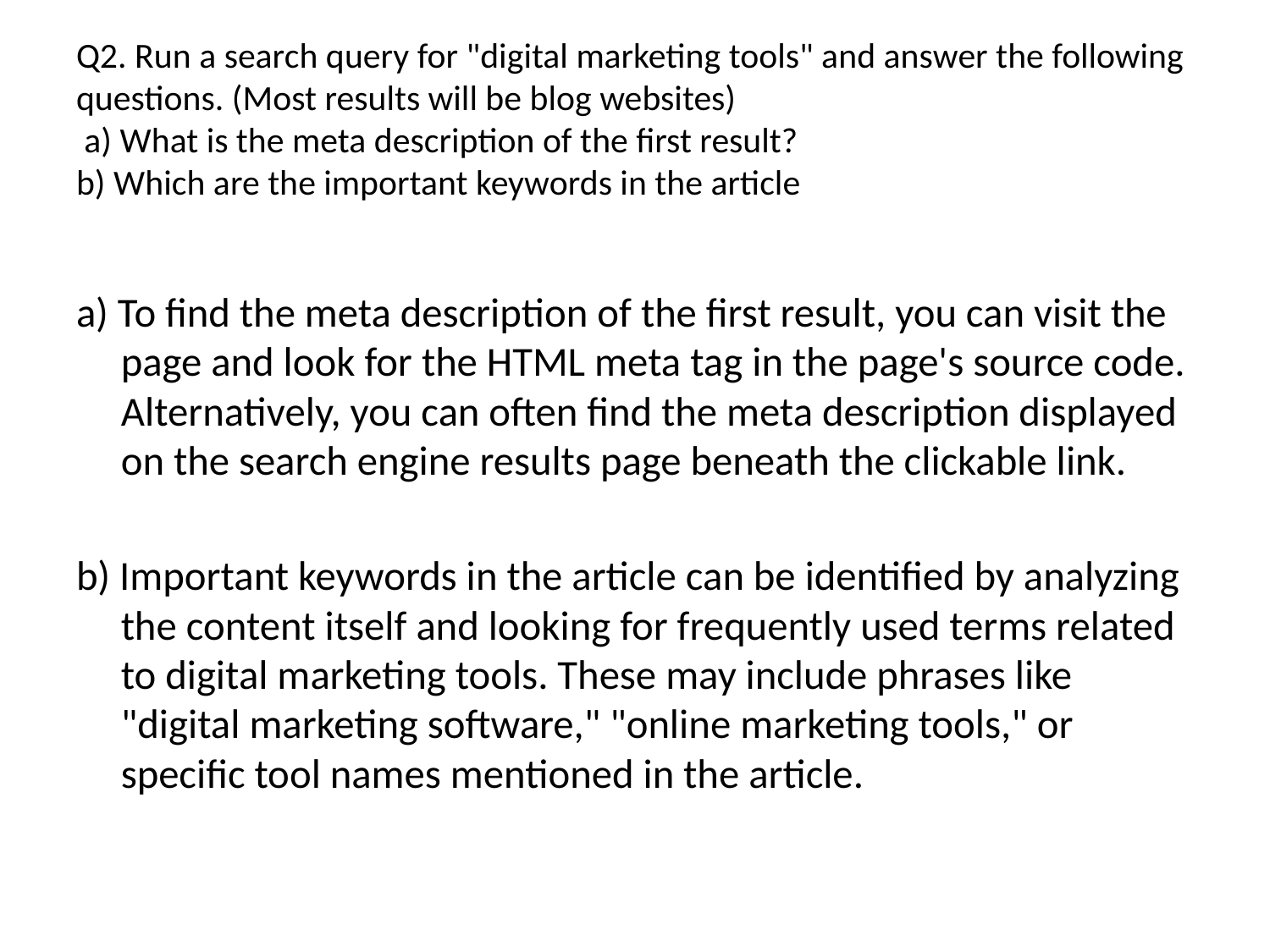

# Q2. Run a search query for "digital marketing tools" and answer the following questions. (Most results will be blog websites) a) What is the meta description of the first result? b) Which are the important keywords in the article

a) To find the meta description of the first result, you can visit the page and look for the HTML meta tag in the page's source code. Alternatively, you can often find the meta description displayed on the search engine results page beneath the clickable link.

b) Important keywords in the article can be identified by analyzing the content itself and looking for frequently used terms related to digital marketing tools. These may include phrases like "digital marketing software," "online marketing tools," or specific tool names mentioned in the article.